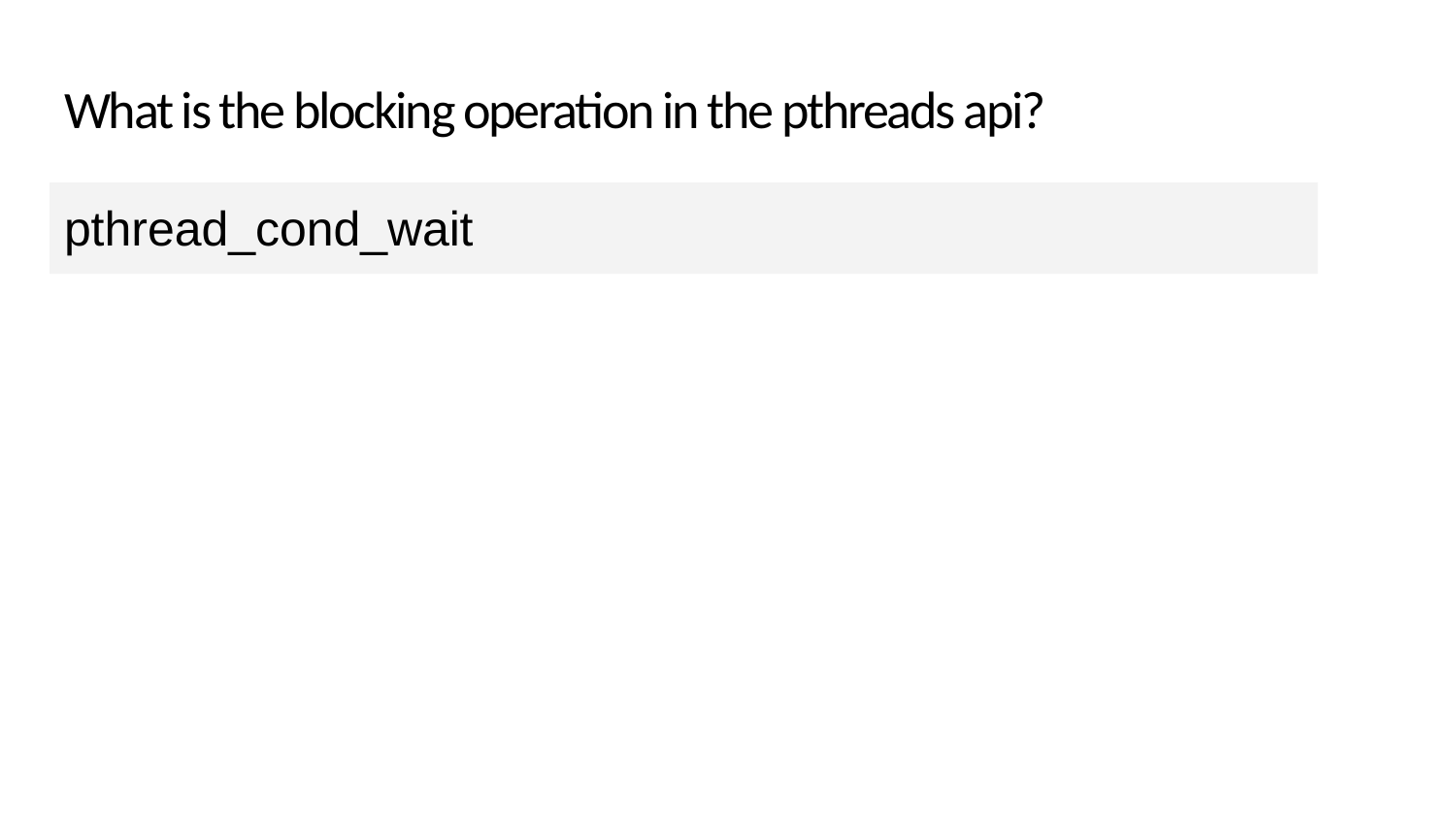

# What is the blocking operation in the pthreads api?

pthread_cond_wait